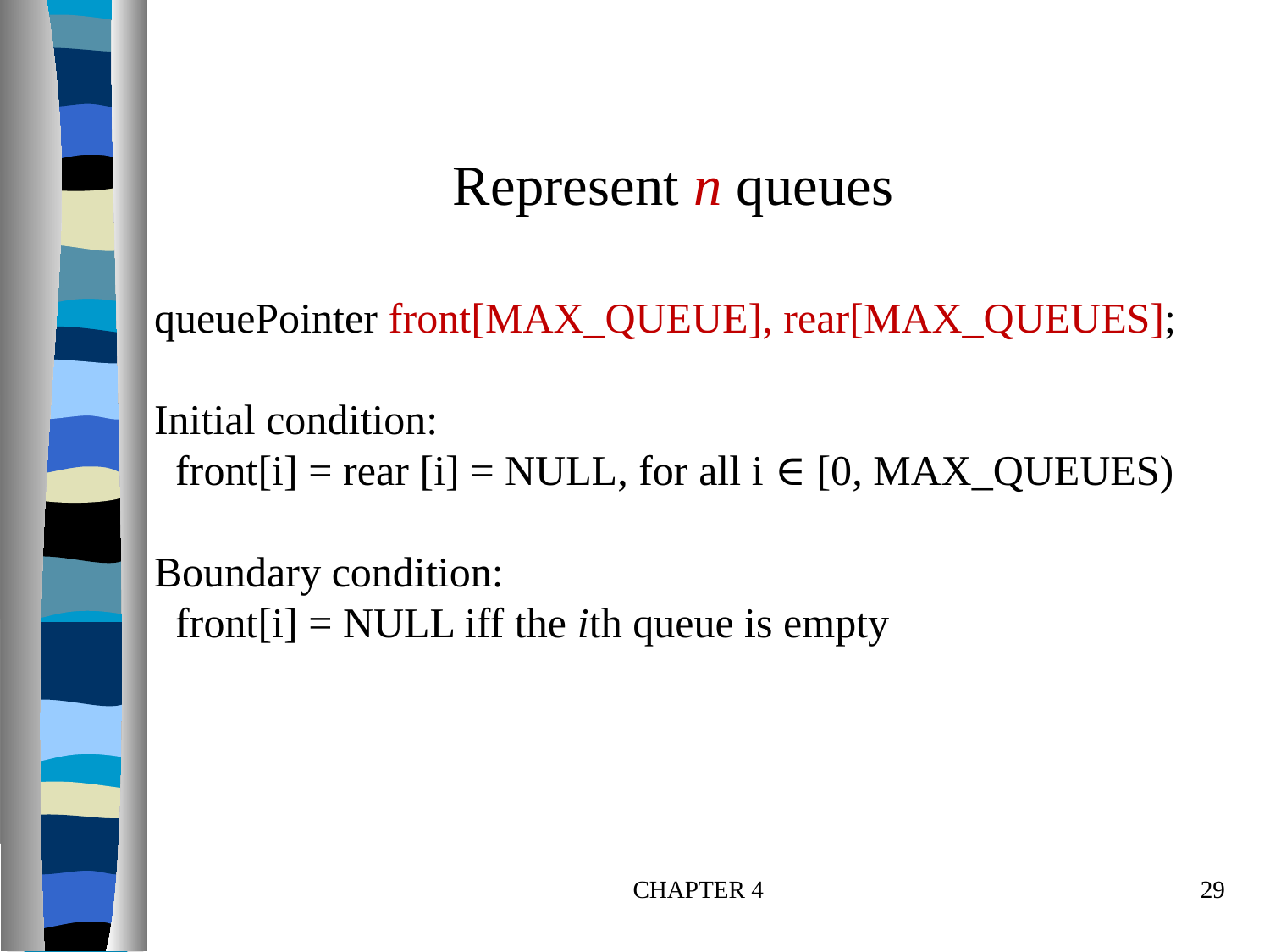

Represent n queues

# queuePointer front[MAX_QUEUE], rear[MAX_QUEUES]; Initial condition: front[i] = rear [i] = NULL, for all i ∈ [0, MAX_QUEUES) Boundary condition: front[i] = NULL iff the ith queue is empty
CHAPTER 4
29